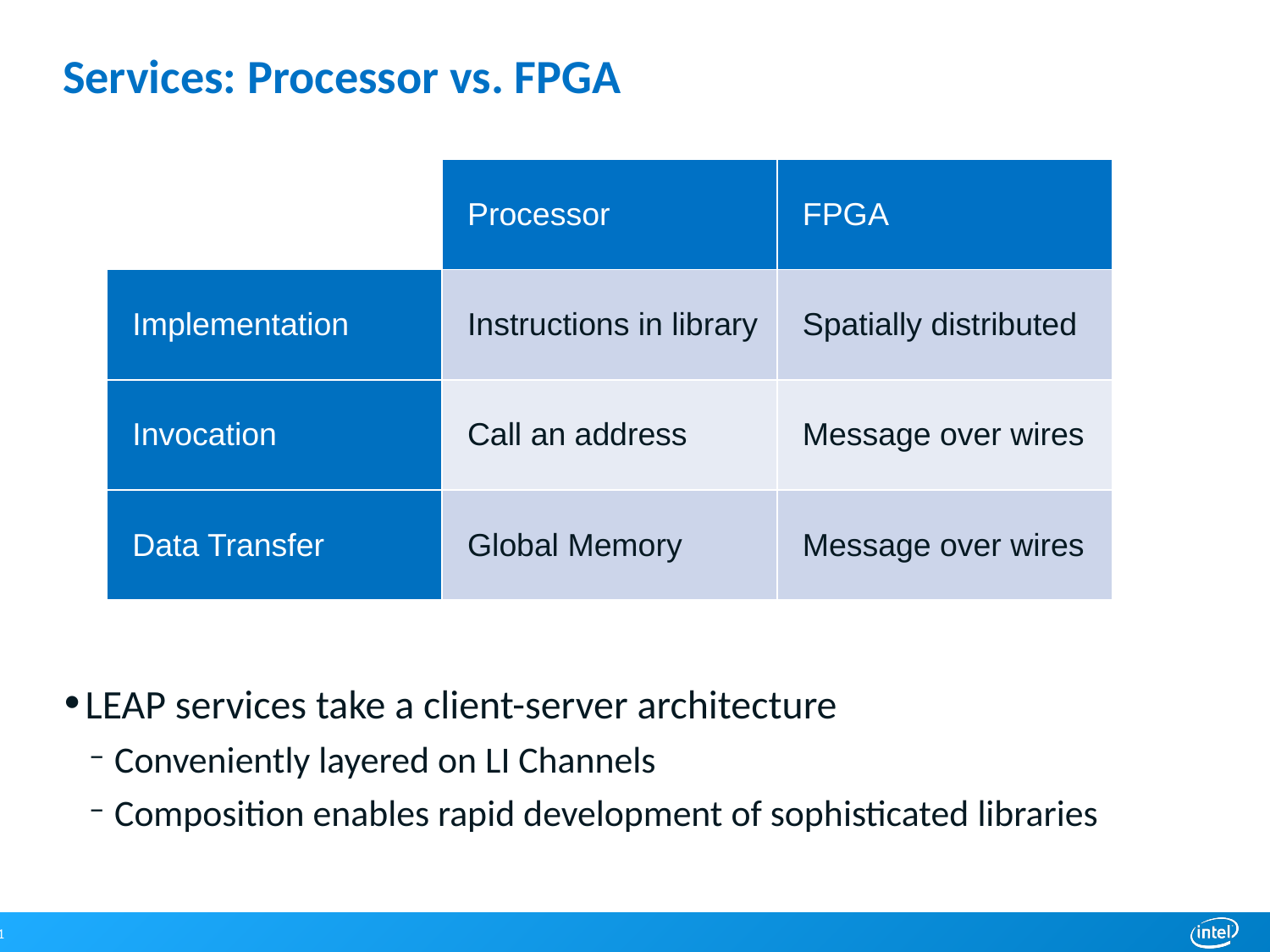

# Services: Processor vs. FPGA
|  | Processor | FPGA |
| --- | --- | --- |
| Implementation | Instructions in library | Spatially distributed |
| Invocation | Call an address | Message over wires |
| Data Transfer | Global Memory | Message over wires |
LEAP services take a client-server architecture
Conveniently layered on LI Channels
Composition enables rapid development of sophisticated libraries